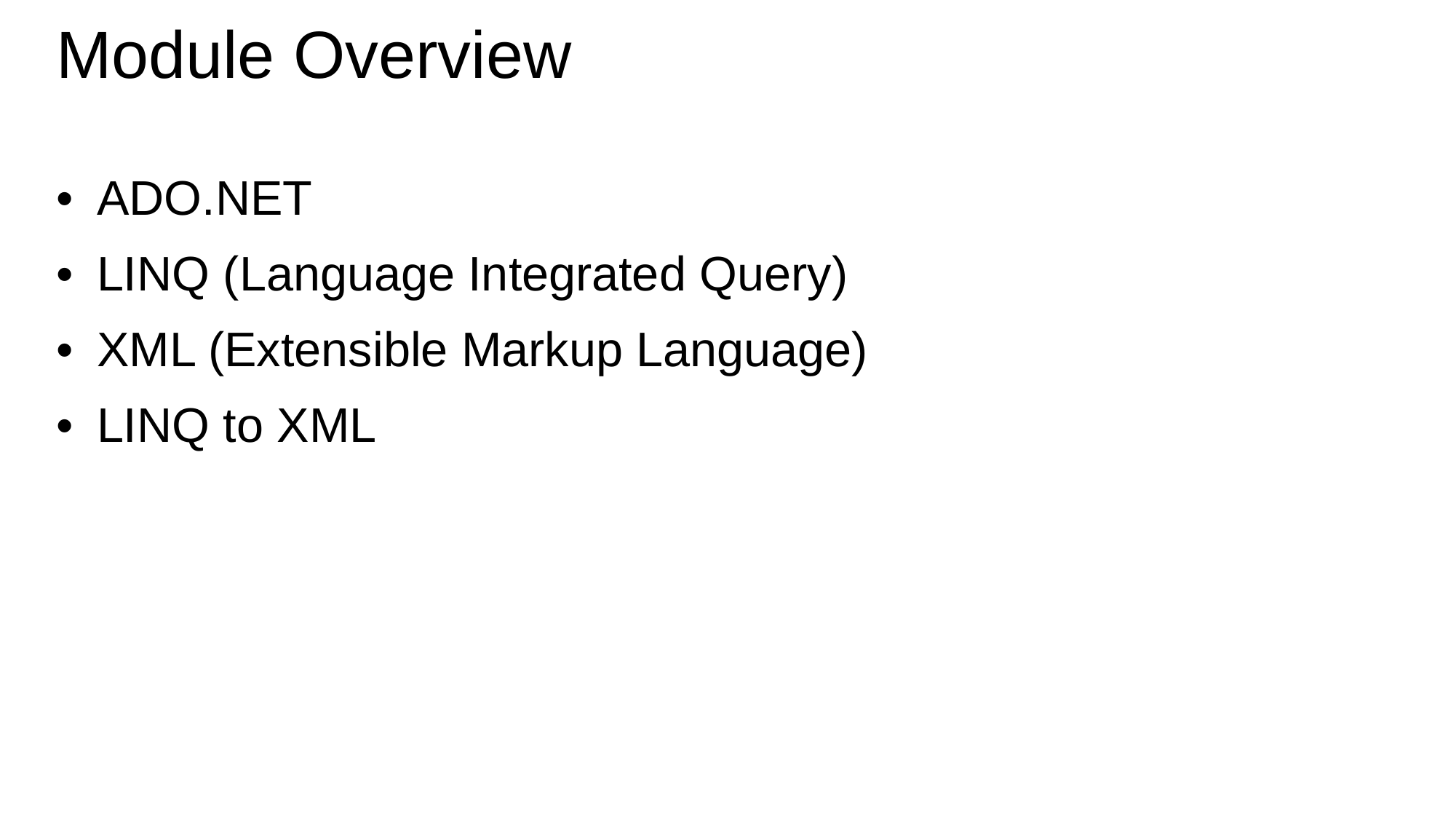

# Module Overview
ADO.NET
LINQ (Language Integrated Query)
XML (Extensible Markup Language)
LINQ to XML